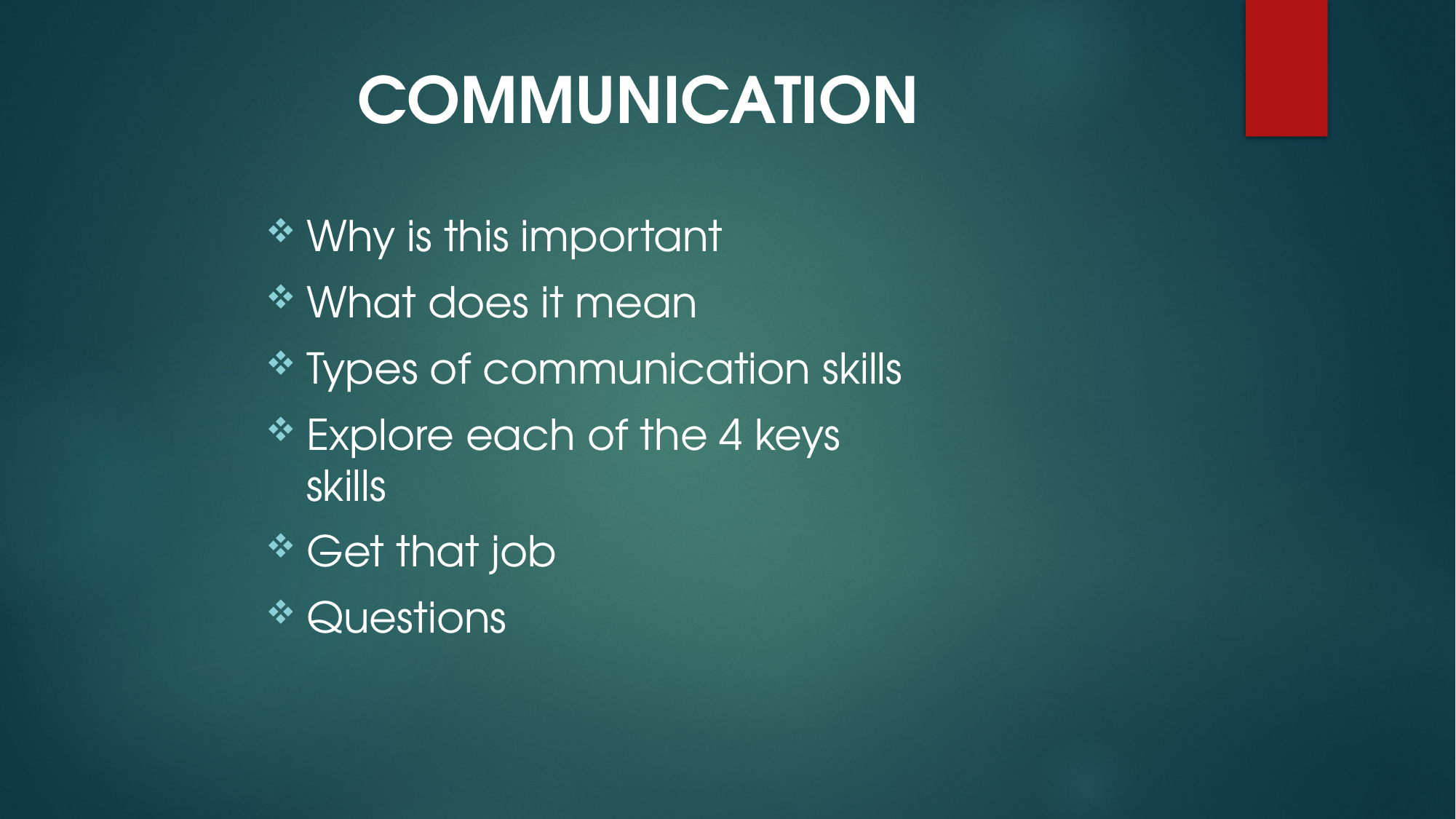

# COMMUNICATION

Why is this important
What does it mean
Types of communication skills
Explore each of the 4 keys skills
Get that job
Questions